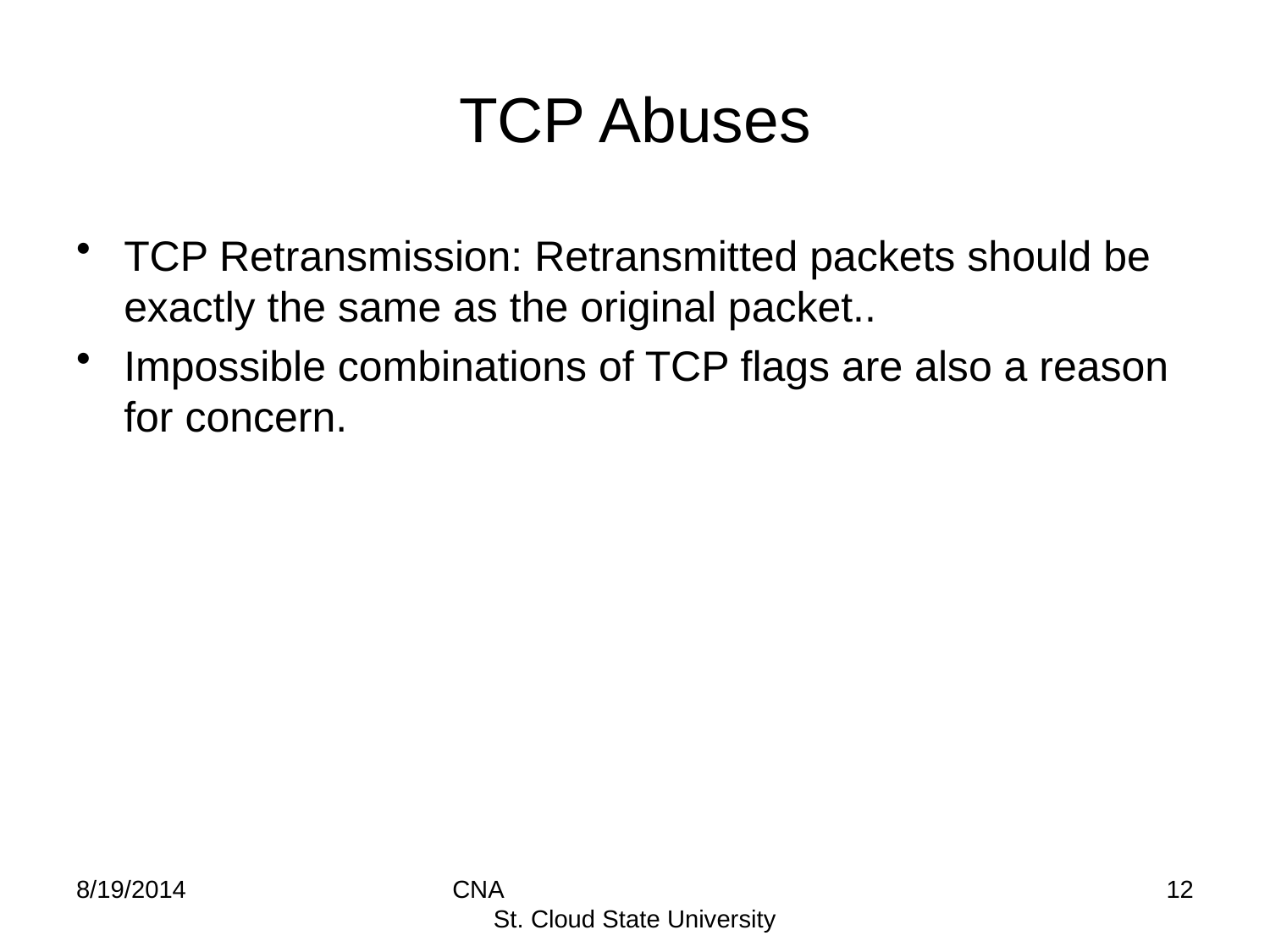

# TCP Abuses
TCP Retransmission: Retransmitted packets should be exactly the same as the original packet..
Impossible combinations of TCP flags are also a reason for concern.

8/19/2014
CNA                                              St. Cloud State University
12